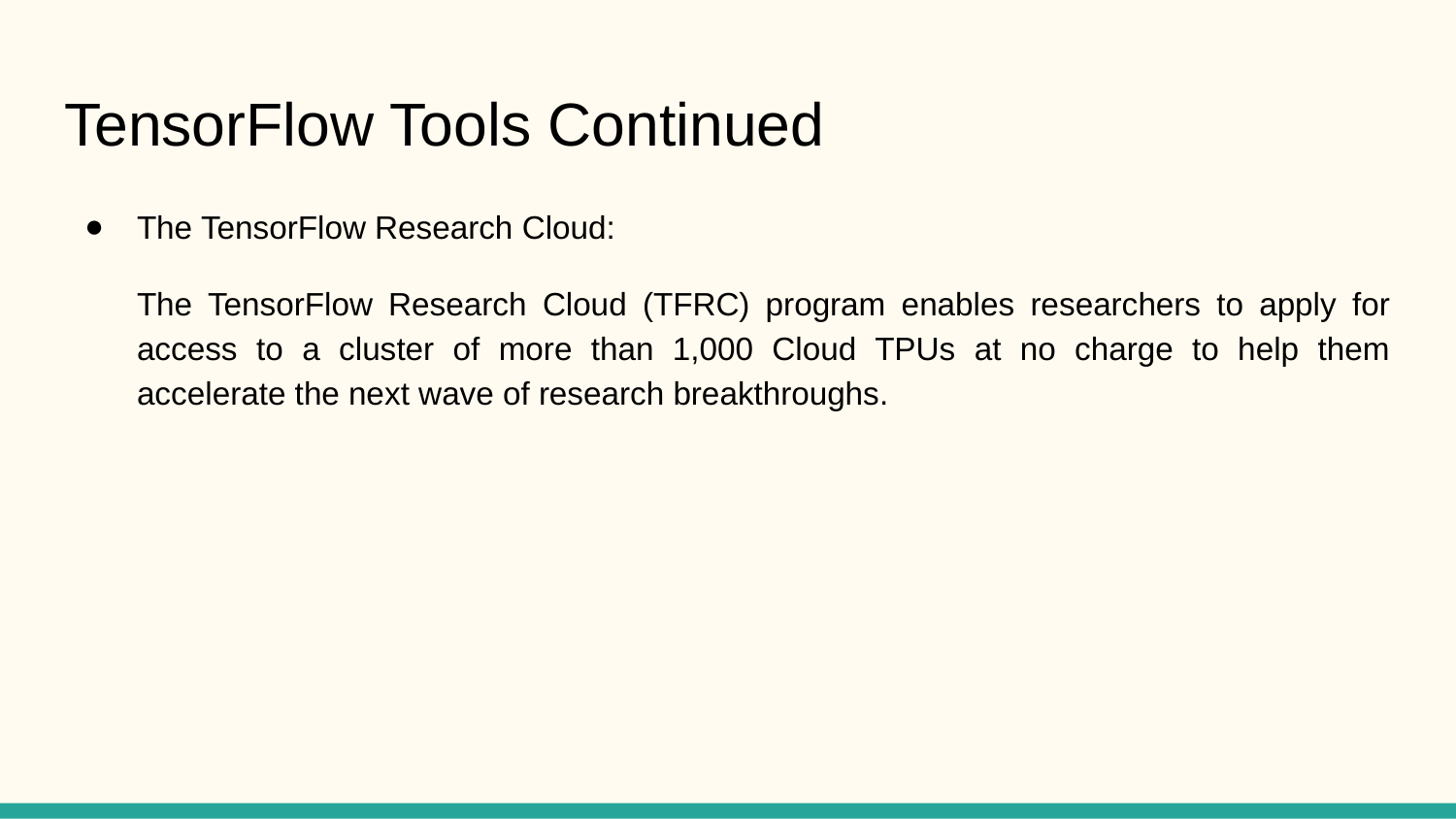

# TensorFlow Tools Continued

The TensorFlow Research Cloud:
The TensorFlow Research Cloud (TFRC) program enables researchers to apply for access to a cluster of more than 1,000 Cloud TPUs at no charge to help them accelerate the next wave of research breakthroughs.